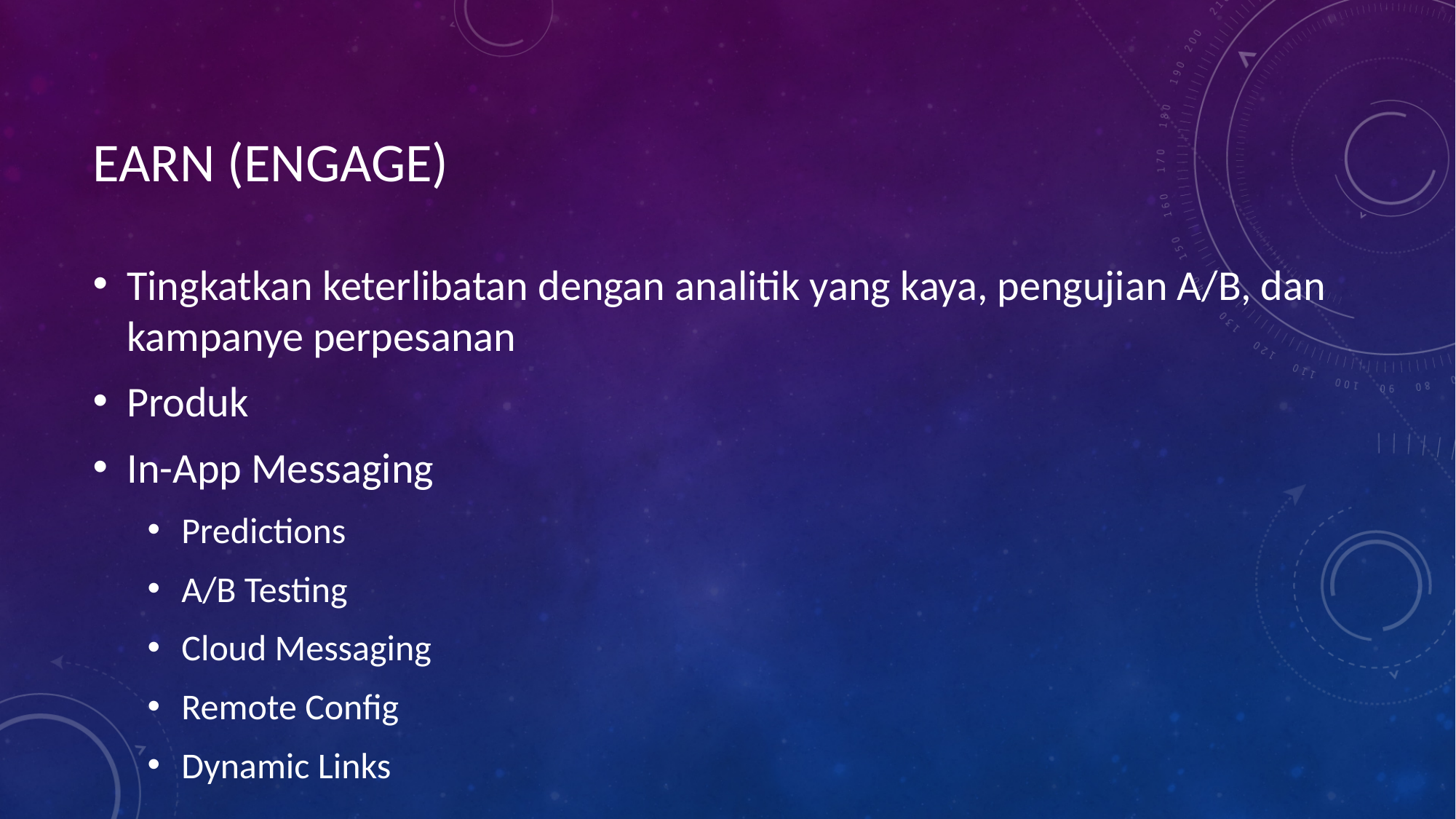

# EARN (engage)
Tingkatkan keterlibatan dengan analitik yang kaya, pengujian A/B, dan kampanye perpesanan
Produk
In-App Messaging
Predictions
A/B Testing
Cloud Messaging
Remote Config
Dynamic Links